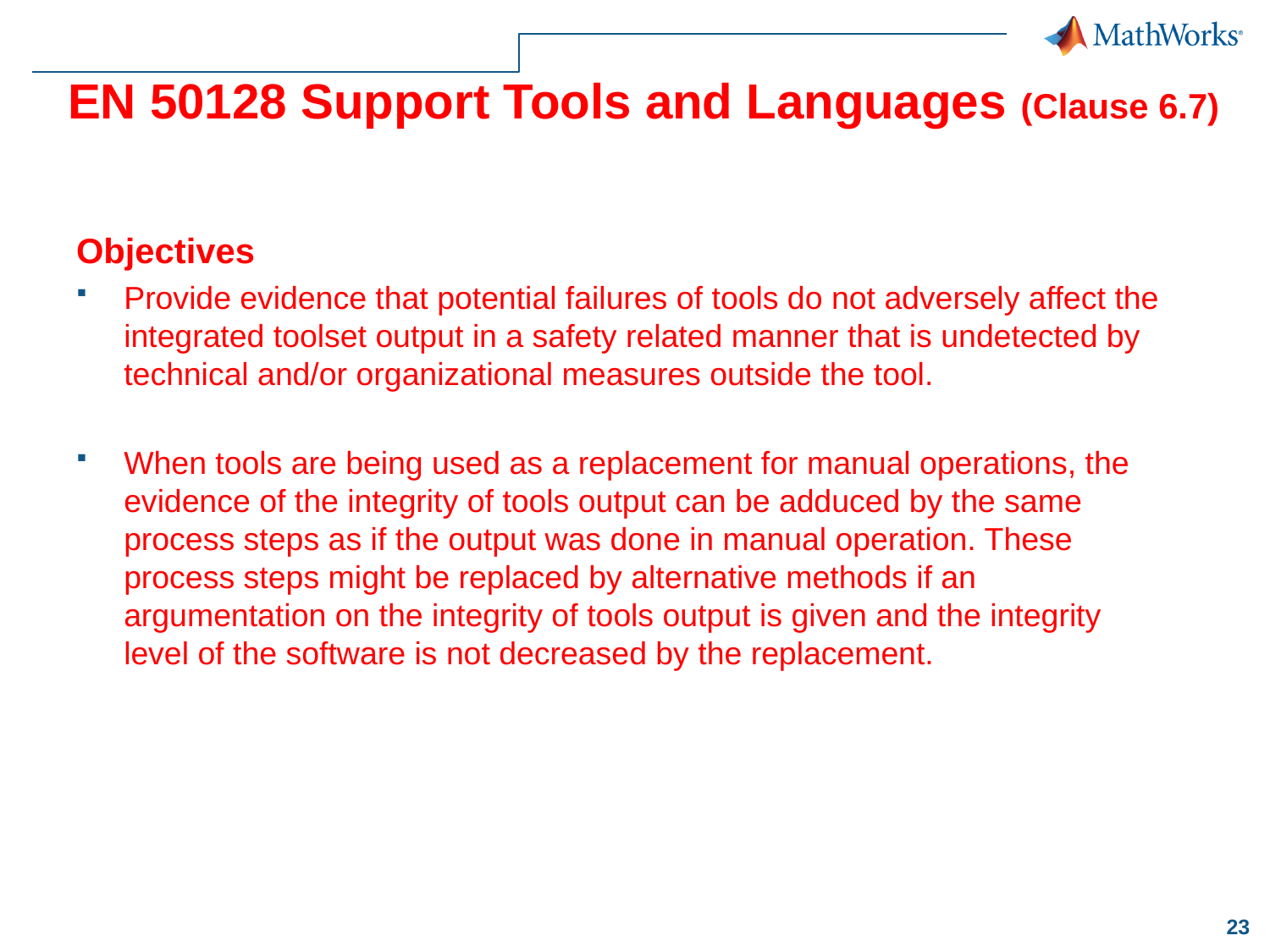

# EN 50128 Support Tools and Languages (Clause 6.7)
Objectives
Provide evidence that potential failures of tools do not adversely affect the integrated toolset output in a safety related manner that is undetected by technical and/or organizational measures outside the tool.

When tools are being used as a replacement for manual operations, the evidence of the integrity of tools output can be adduced by the same process steps as if the output was done in manual operation. These process steps might be replaced by alternative methods if an argumentation on the integrity of tools output is given and the integrity level of the software is not decreased by the replacement.